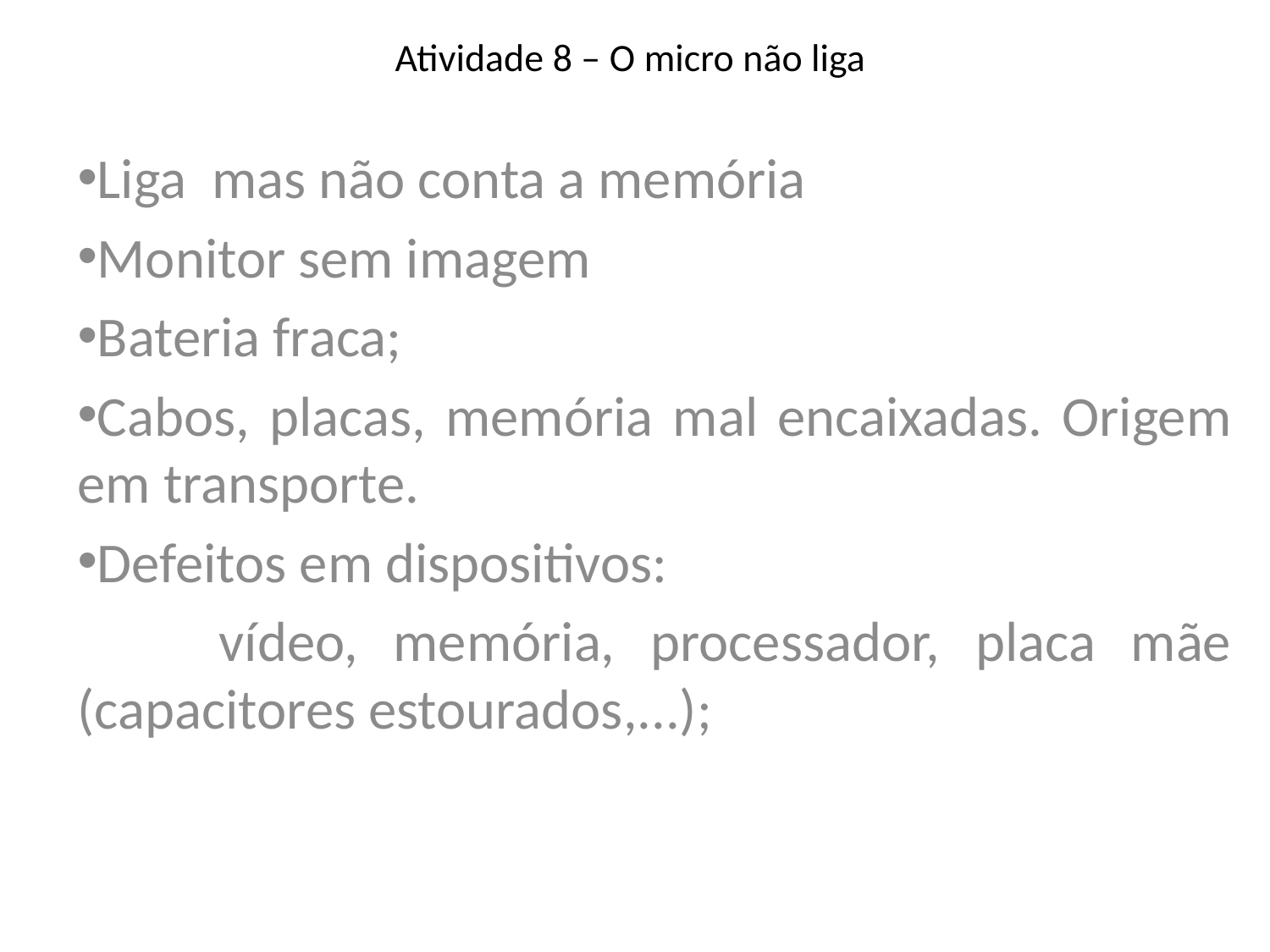

# Atividade 8 – O micro não liga
Liga  mas não conta a memória
Monitor sem imagem
Bateria fraca;
Cabos, placas, memória mal encaixadas. Origem em transporte.
Defeitos em dispositivos:
    vídeo, memória, processador, placa mãe (capacitores estourados,...);